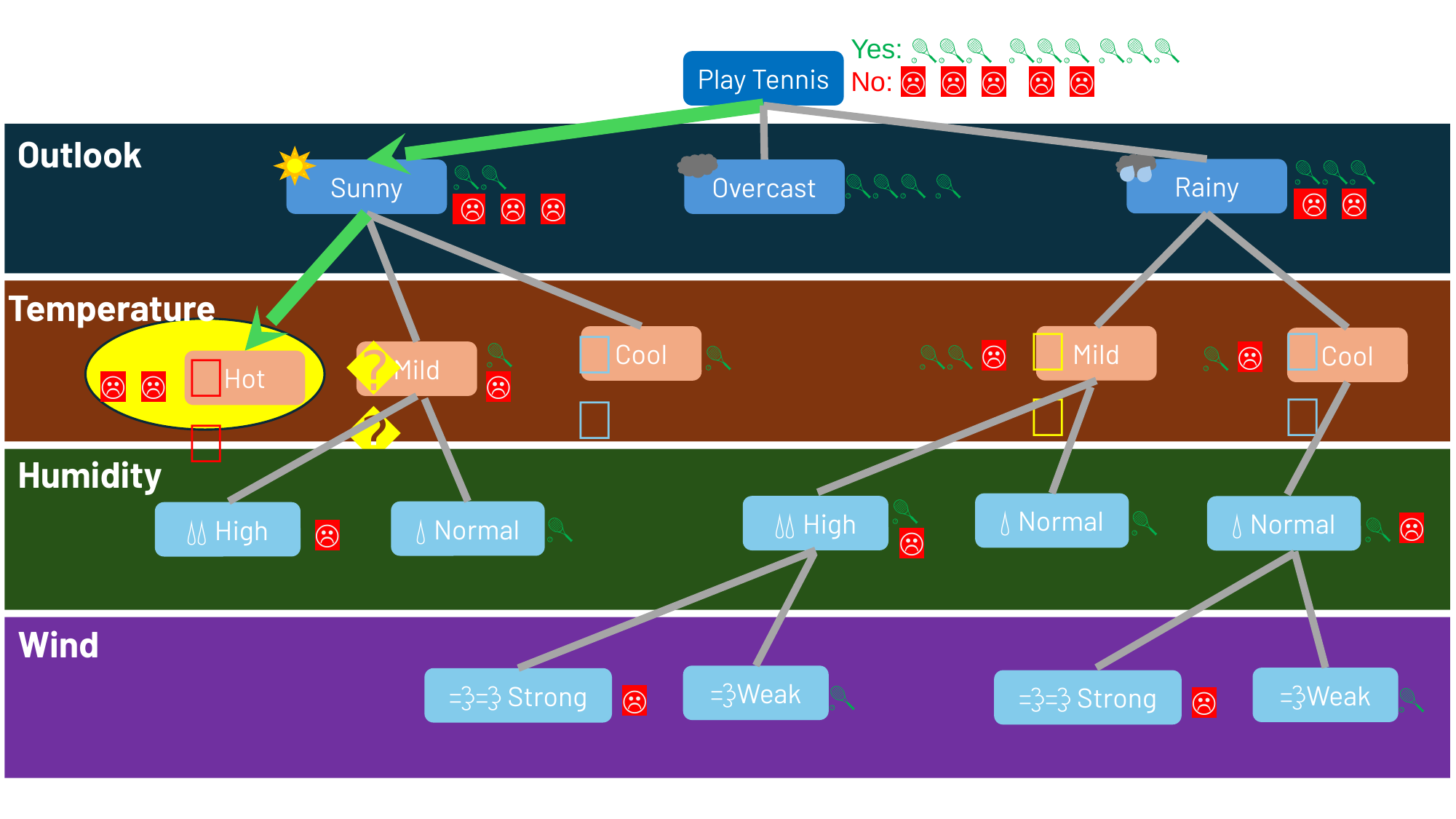

Yes: 🎾🎾🎾  🎾🎾🎾 🎾🎾🎾
No: ☹  ☹  ☹   ☹  ☹
Play Tennis

Outlook
🎾🎾🎾
 ☹  ☹

🎾🎾
 ☹  ☹  ☹

Rainy
Sunny
Overcast
🎾🎾🎾 🎾
Temperature

🌡
🌡
🌡

Mild
Cool
Cool
🌡
🎾
☹
🎾🎾 ☹
🎾
🎾 ☹
🌡
Mild
Hot
  ☹  ☹
Humidity

🎾
 ☹
💧 Normal
💧💧 High
💧 Normal
🎾
💧 Normal
💧💧 High
🎾 ☹
🎾
  ☹
Wind

💨Weak
💨Weak
💨💨 Strong
💨💨 Strong
🎾
🎾
  ☹
  ☹